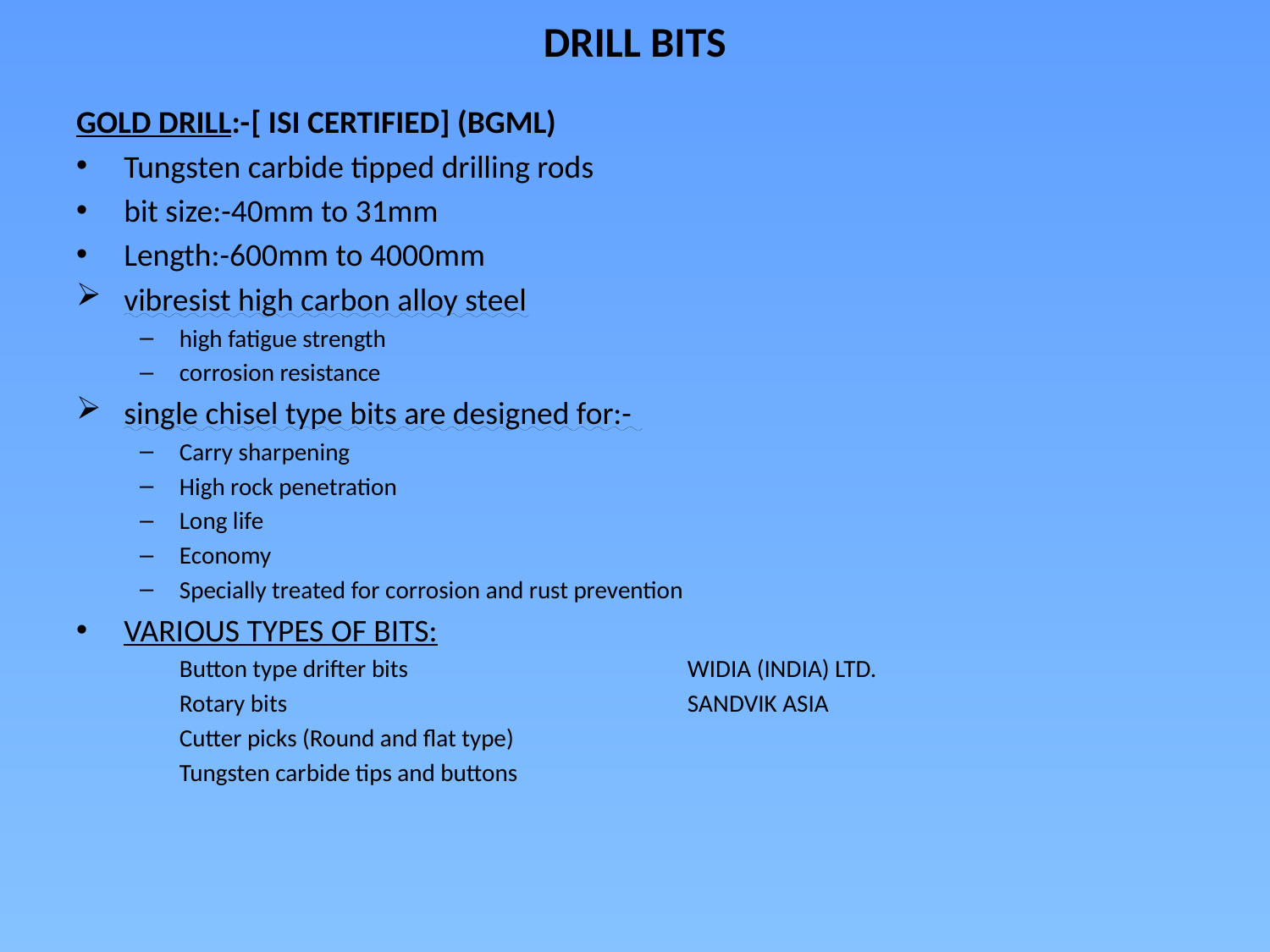

# DRILL BITS
GOLD DRILL:-	[ ISI CERTIFIED] (BGML)
Tungsten carbide tipped drilling rods
bit size:-40mm to 31mm
Length:-600mm to 4000mm
vibresist high carbon alloy steel
high fatigue strength
corrosion resistance
single chisel type bits are designed for:-
Carry sharpening
High rock penetration
Long life
Economy
Specially treated for corrosion and rust prevention
VARIOUS TYPES OF BITS:
	Button type drifter bits			WIDIA (INDIA) LTD.
	Rotary bits				SANDVIK ASIA
	Cutter picks (Round and flat type)
	Tungsten carbide tips and buttons